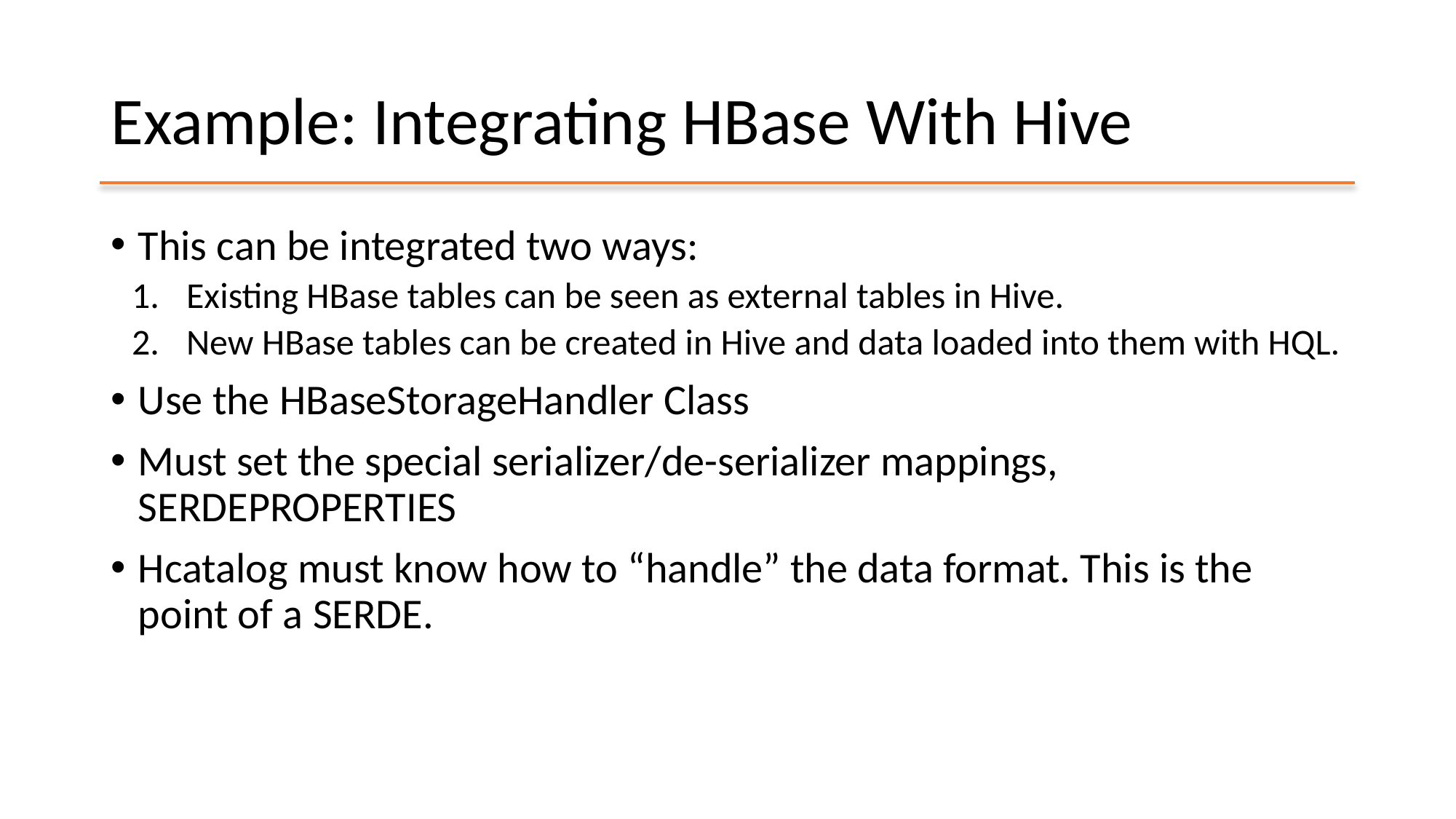

# Example: Integrating HBase With Hive
This can be integrated two ways:
Existing HBase tables can be seen as external tables in Hive.
New HBase tables can be created in Hive and data loaded into them with HQL.
Use the HBaseStorageHandler Class
Must set the special serializer/de-serializer mappings, SERDEPROPERTIES
Hcatalog must know how to “handle” the data format. This is the point of a SERDE.